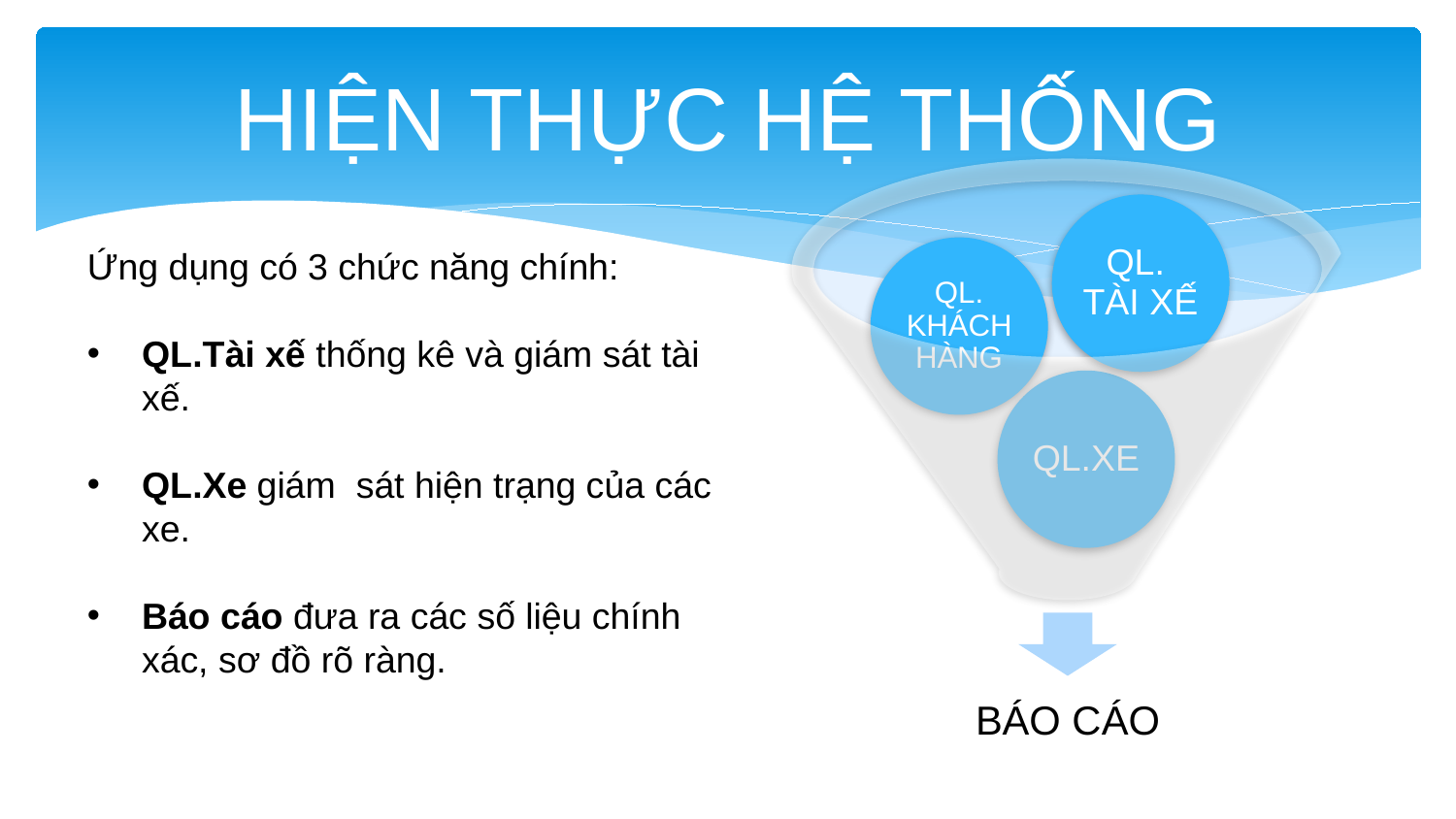

# HIỆN THỰC HỆ THỐNG
BÁO CÁO
QL.XE
QL. KHÁCH HÀNG
QL.  TÀI XẾ
Ứng dụng có 3 chức năng chính:

QL.Tài xế thống kê và giám sát tài xế.

QL.Xe giám  sát hiện trạng của các xe.

Báo cáo đưa ra các số liệu chính xác, sơ đồ rõ ràng.